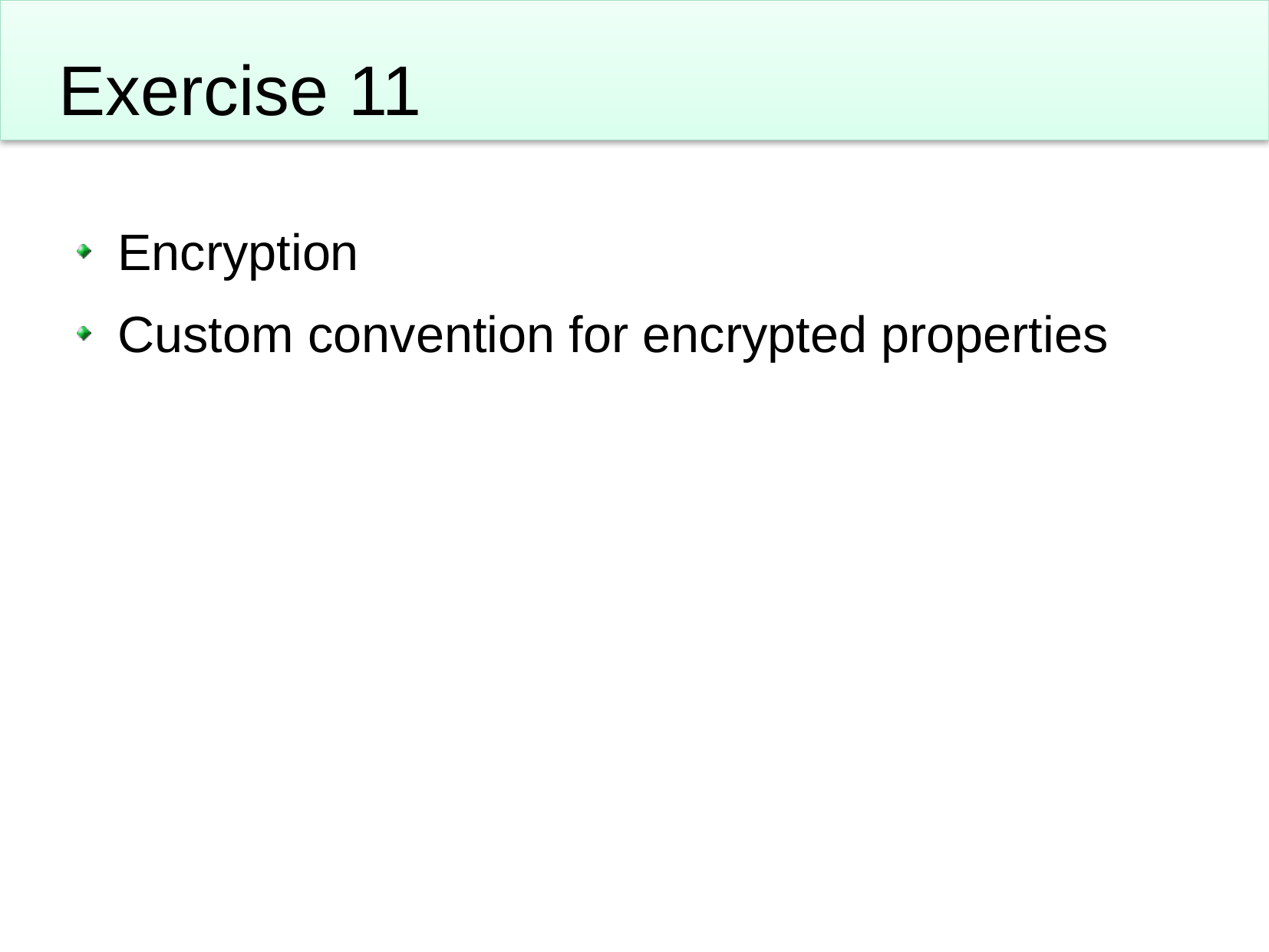

# Exercise 11
Encryption
Custom convention for encrypted properties